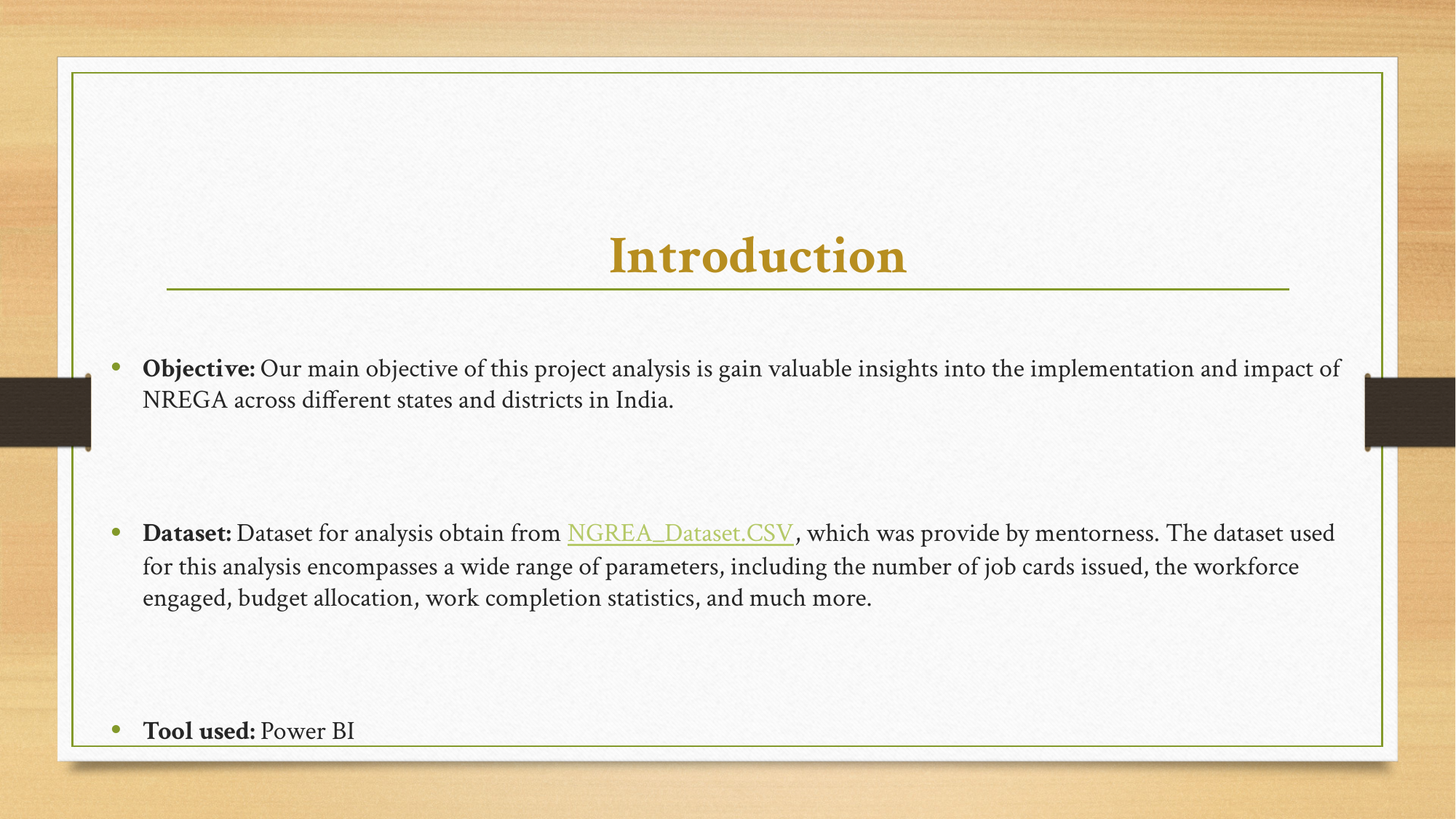

# Introduction

Objective: Our main objective of this project analysis is gain valuable insights into the implementation and impact of NREGA across different states and districts in India.

Dataset: Dataset for analysis obtain from NGREA_Dataset.CSV, which was provide by mentorness. The dataset used for this analysis encompasses a wide range of parameters, including the number of job cards issued, the workforce engaged, budget allocation, work completion statistics, and much more.

Tool used: Power BI